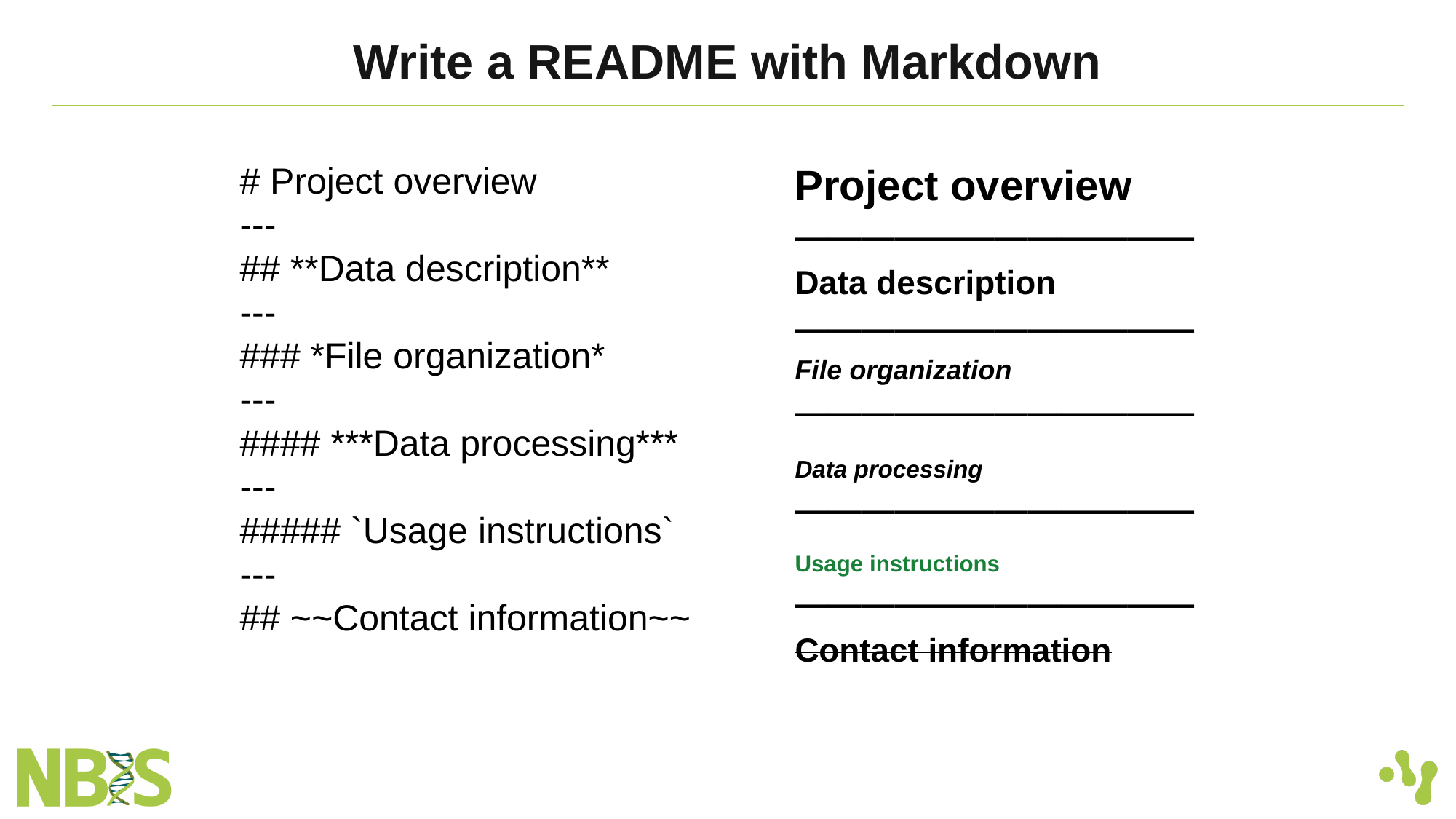

# Write a README with Markdown
Project overview
————————————
Data description
————————————
File organization
————————————
Data processing
————————————
Usage instructions
————————————
Contact information
# Project overview
---
## **Data description**
---
### *File organization*
---
#### ***Data processing***
---
##### `Usage instructions`
---
## ~~Contact information~~